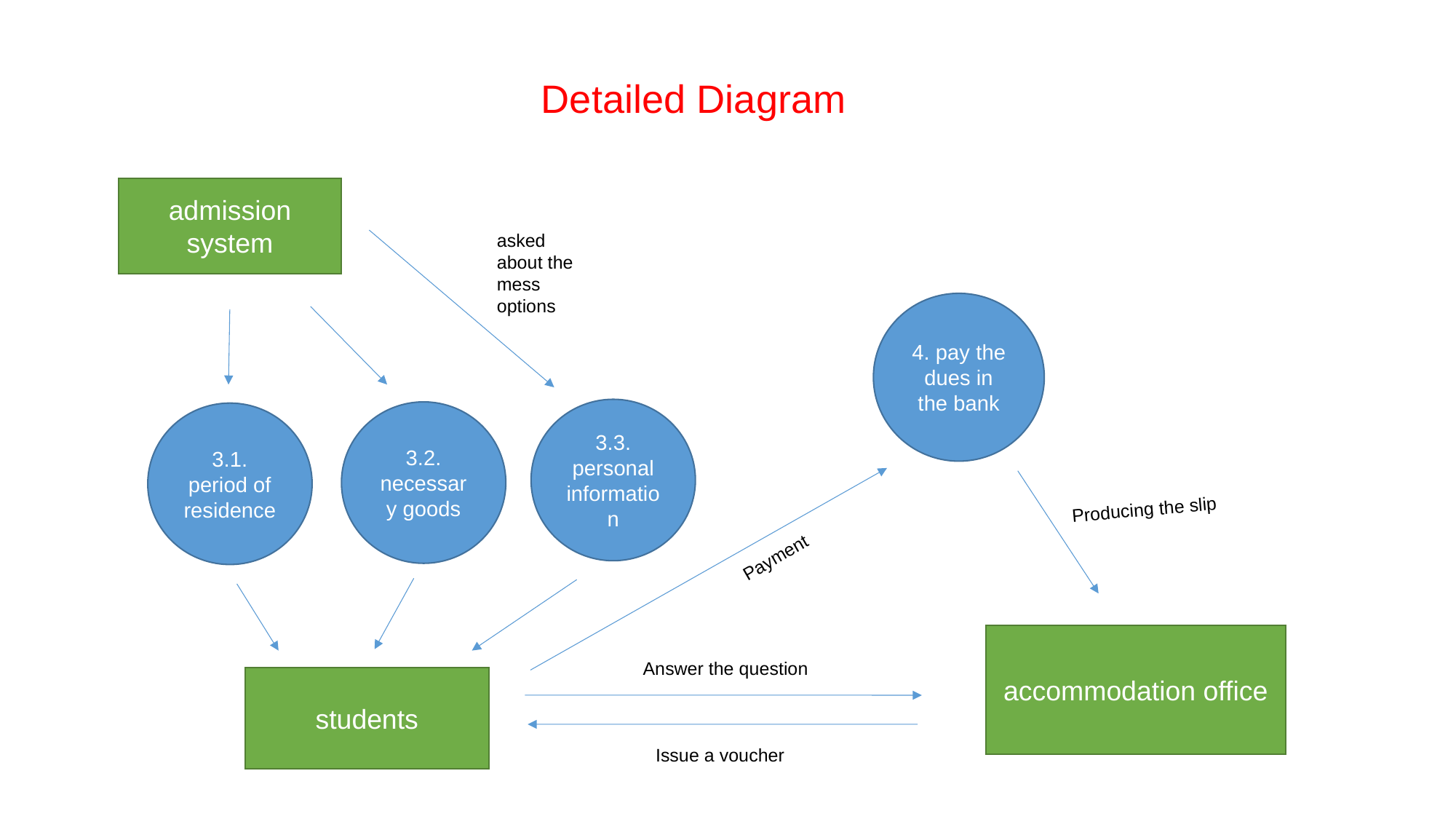

Detailed Diagram
admission system
asked about the mess options
4. pay the dues in the bank
3.3. personal information
3.2. necessary goods
3.1. period of residence
Producing the slip
Payment
accommodation office
Answer the question
students
Issue a voucher